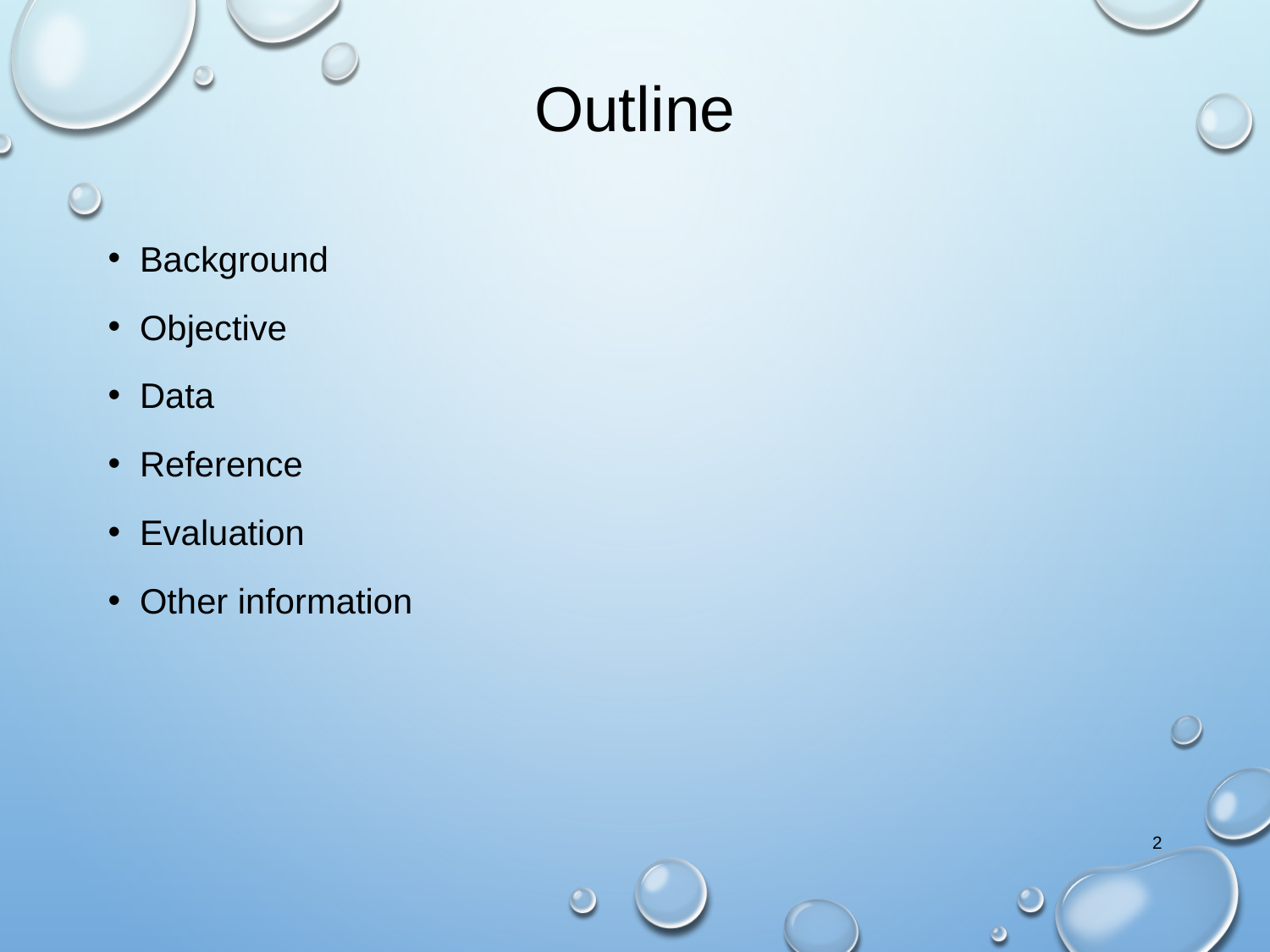

# Outline
Background
Objective
Data
Reference
Evaluation
Other information

2